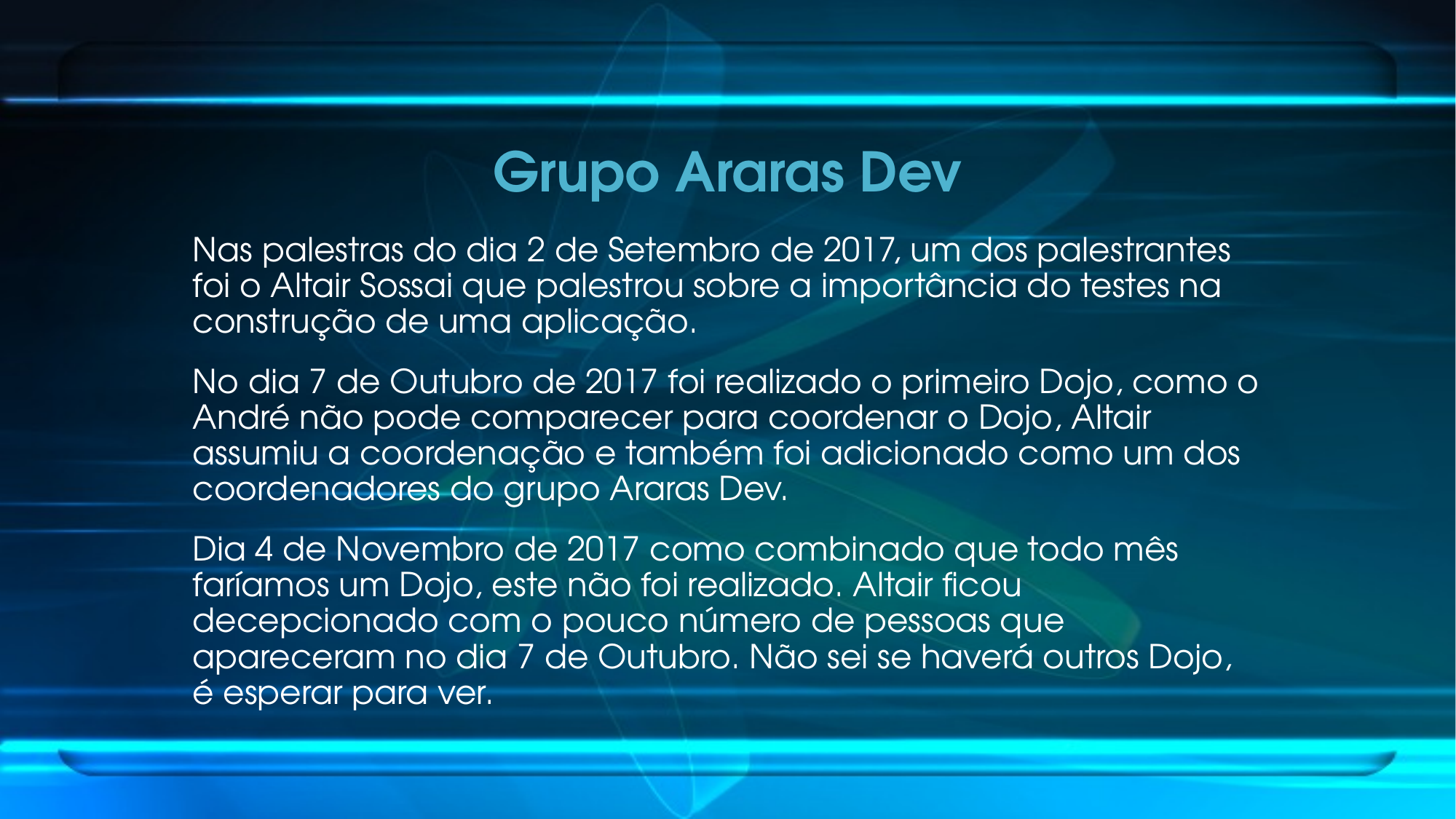

# Grupo Araras Dev
Nas palestras do dia 2 de Setembro de 2017, um dos palestrantes foi o Altair Sossai que palestrou sobre a importância do testes na construção de uma aplicação.
No dia 7 de Outubro de 2017 foi realizado o primeiro Dojo, como o André não pode comparecer para coordenar o Dojo, Altair assumiu a coordenação e também foi adicionado como um dos coordenadores do grupo Araras Dev.
Dia 4 de Novembro de 2017 como combinado que todo mês faríamos um Dojo, este não foi realizado. Altair ficou decepcionado com o pouco número de pessoas que apareceram no dia 7 de Outubro. Não sei se haverá outros Dojo, é esperar para ver.